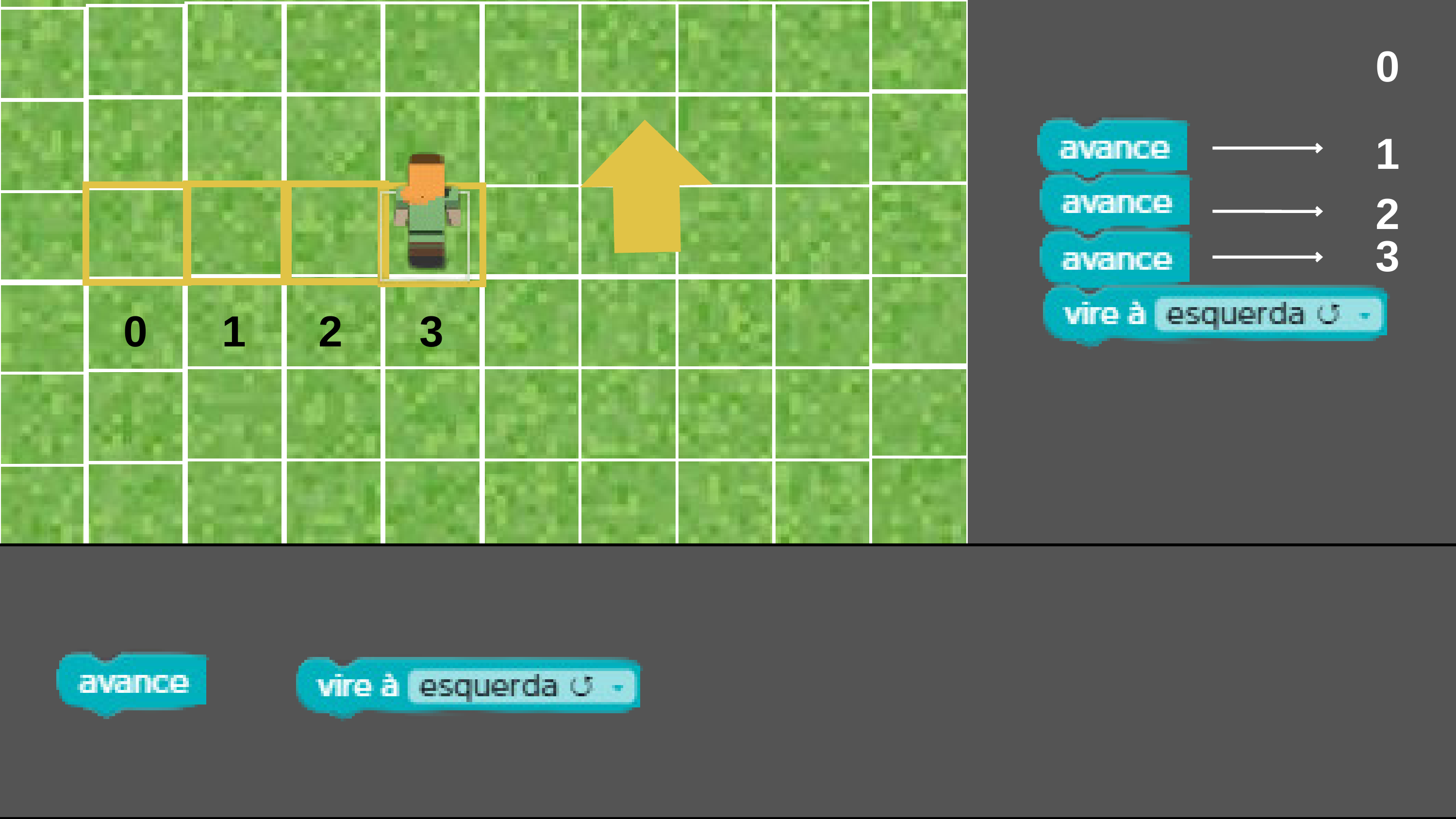

0

1

2

3

0
1
2
3